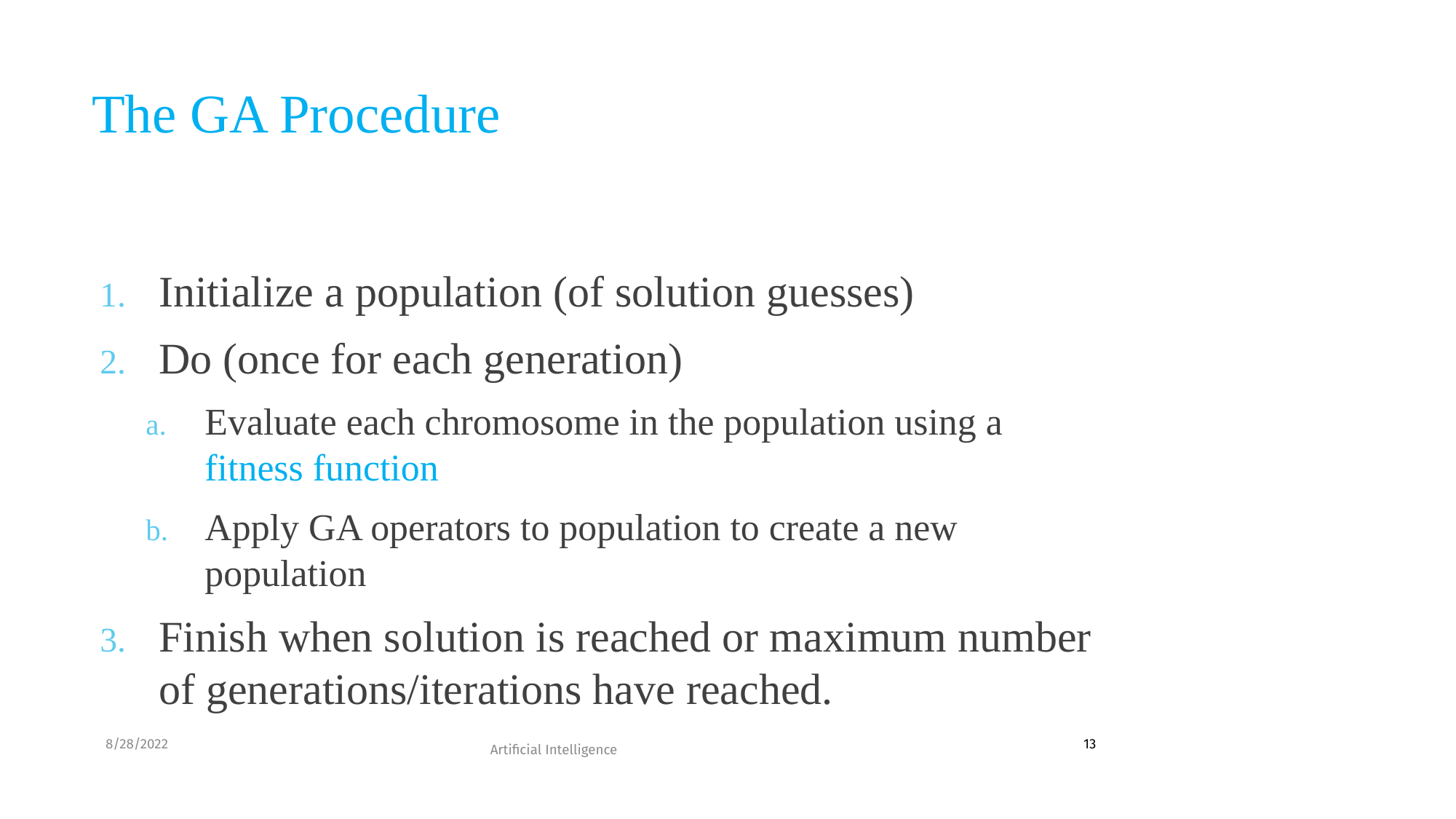

# The GA Procedure
Initialize a population (of solution guesses)
Do (once for each generation)
Evaluate each chromosome in the population using a fitness function
Apply GA operators to population to create a new population
Finish when solution is reached or maximum number of generations/iterations have reached.
8/28/2022
13
Artificial Intelligence